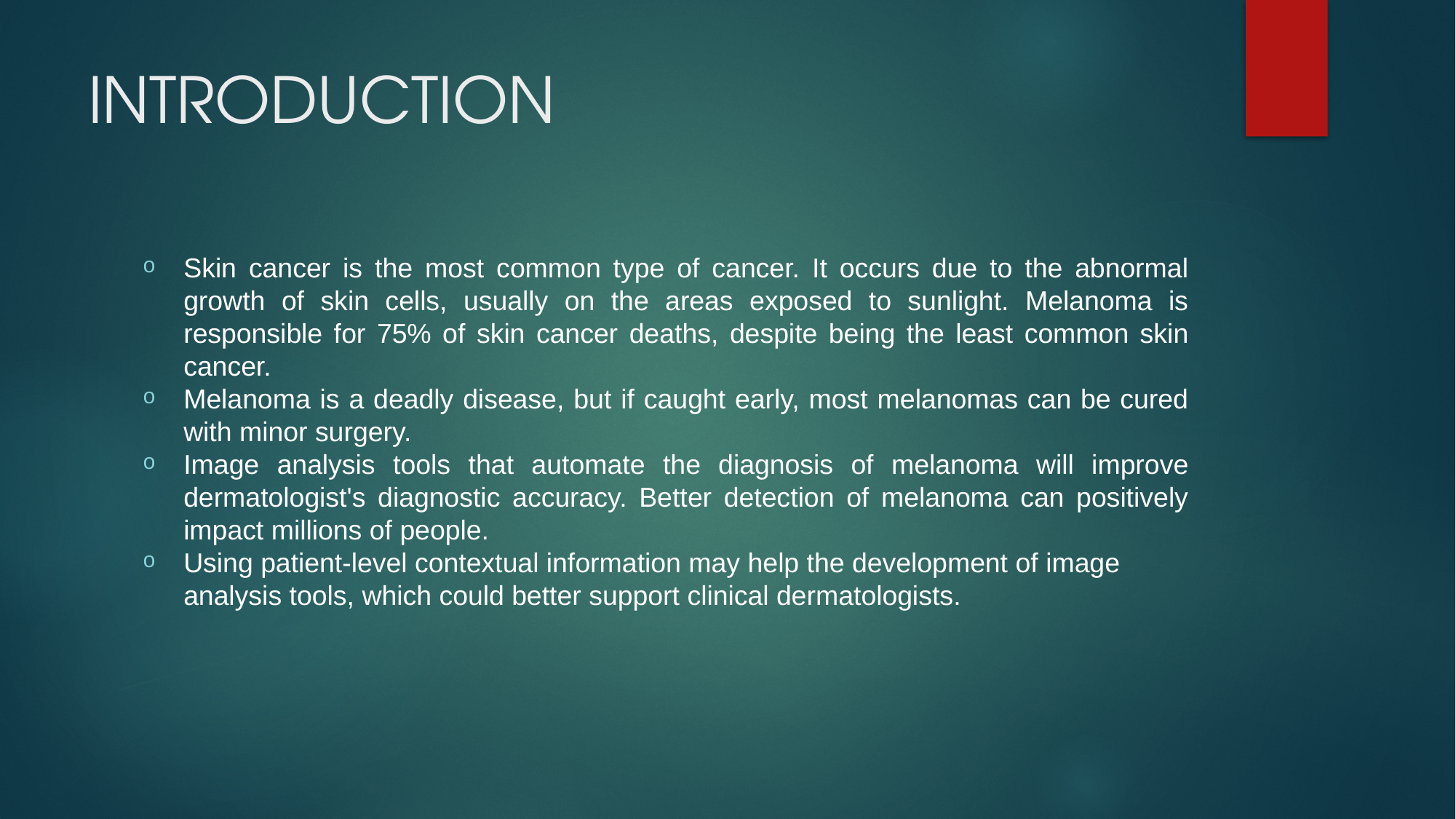

# INTRODUCTION
Skin cancer is the most common type of cancer. It occurs due to the abnormal growth of skin cells, usually on the areas exposed to sunlight. Melanoma is responsible for 75% of skin cancer deaths, despite being the least common skin cancer.
Melanoma is a deadly disease, but if caught early, most melanomas can be cured with minor surgery.
Image analysis tools that automate the diagnosis of melanoma will improve dermatologist's diagnostic accuracy. Better detection of melanoma can positively impact millions of people.
Using patient-level contextual information may help the development of image analysis tools, which could better support clinical dermatologists.